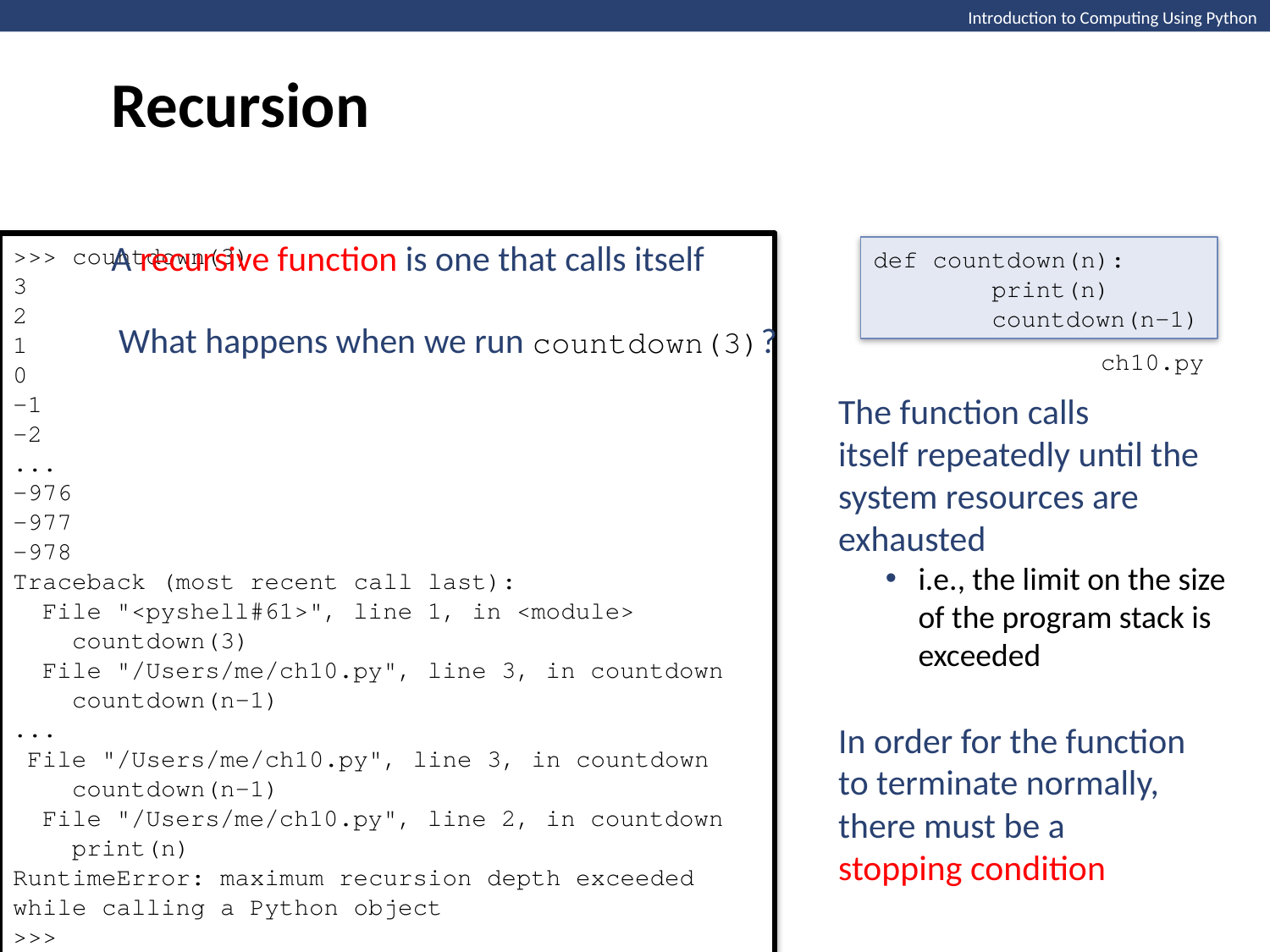

Recursion
Introduction to Computing Using Python
>>> countdown(3)
3
2
1
0
-1
-2
...
-976
-977
-978
Traceback (most recent call last):
  File "<pyshell#61>", line 1, in <module>
    countdown(3)
  File "/Users/me/ch10.py", line 3, in countdown
    countdown(n-1)
...
 File "/Users/me/ch10.py", line 3, in countdown
    countdown(n-1)
  File "/Users/me/ch10.py", line 2, in countdown
    print(n)
RuntimeError: maximum recursion depth exceeded while calling a Python object
>>>
A recursive function is one that calls itself
def countdown(n):
        print(n)
        countdown(n-1)
What happens when we run countdown(3)?
ch10.py
The function calls
itself repeatedly until the system resources are exhausted
i.e., the limit on the size of the program stack is exceeded
In order for the function to terminate normally,  there must be a stopping condition